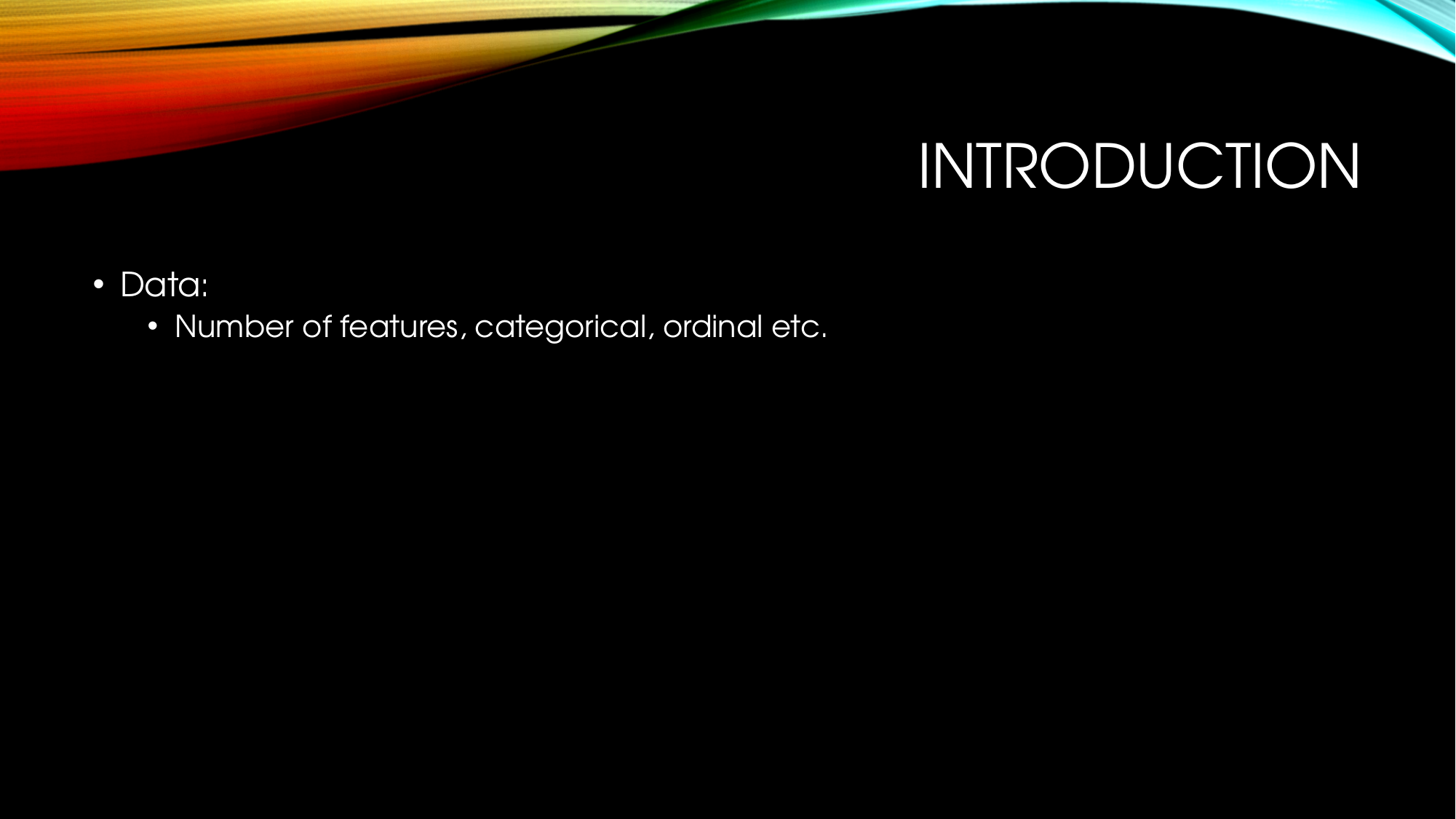

# Introduction
Data:
Number of features, categorical, ordinal etc.